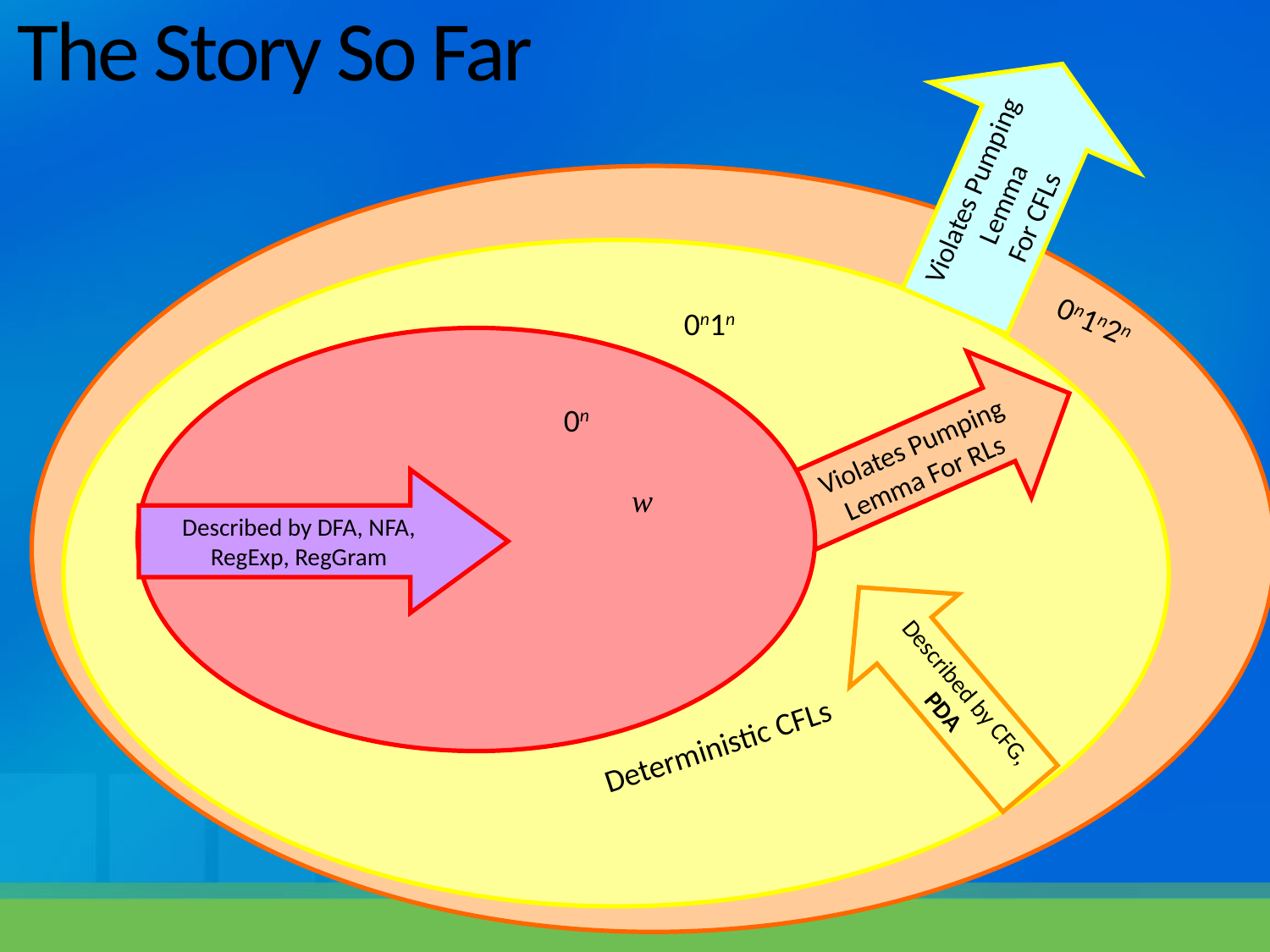

# The Story So Far
Violates Pumping Lemma
For CFLs

0n1n2n
0n1n

Described by DFA, NFA, RegExp, RegGram
0n
w
Violates Pumping Lemma For RLs
Described by CFG, PDA
Regular Languages
Deterministic CFLs
Context-Free Languages